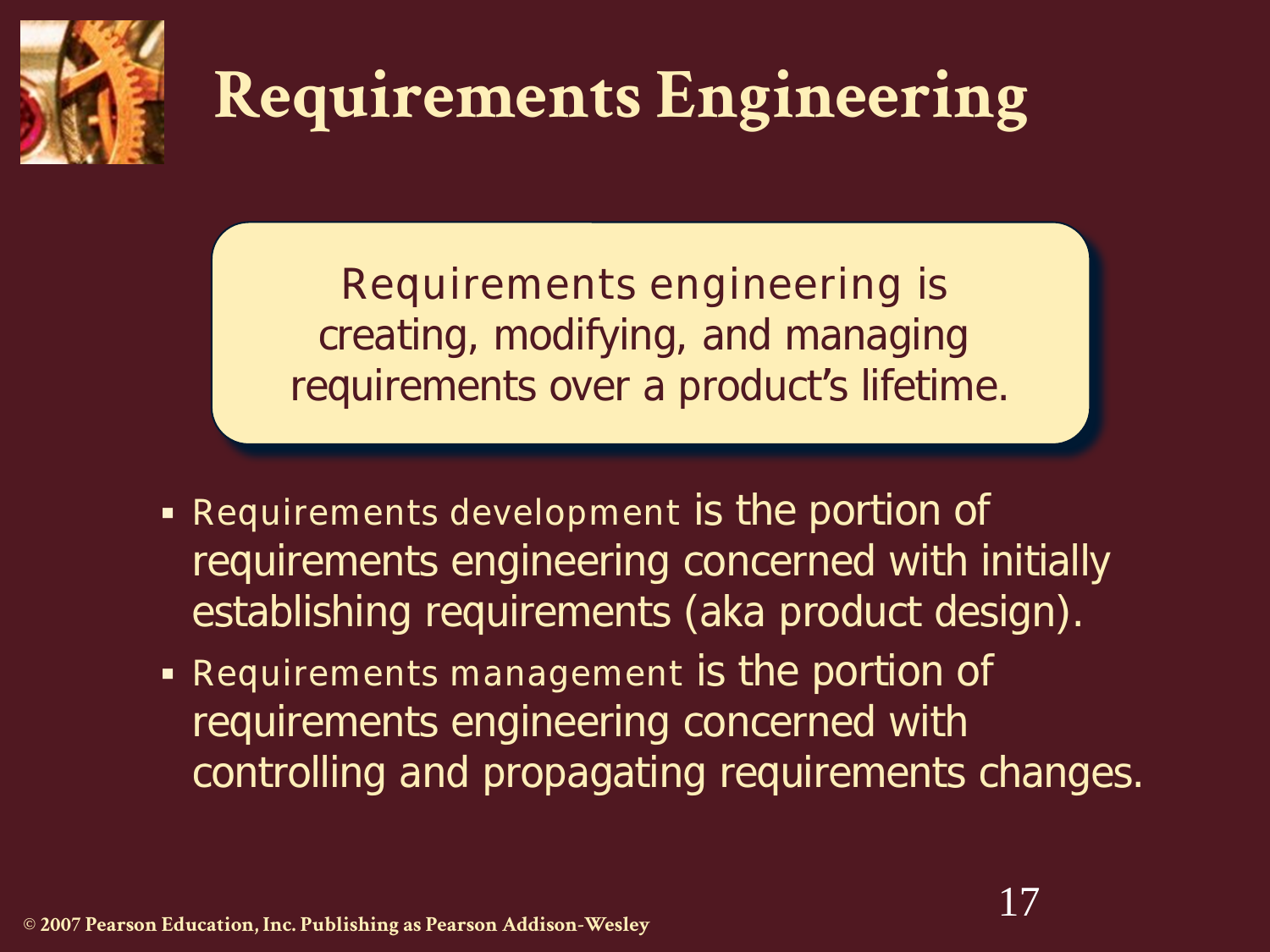

# Requirements Engineering
Requirements engineering is
creating, modifying, and managing
requirements over a product’s lifetime.
Requirements development is the portion of requirements engineering concerned with initially establishing requirements (aka product design).
Requirements management is the portion of requirements engineering concerned with controlling and propagating requirements changes.
17